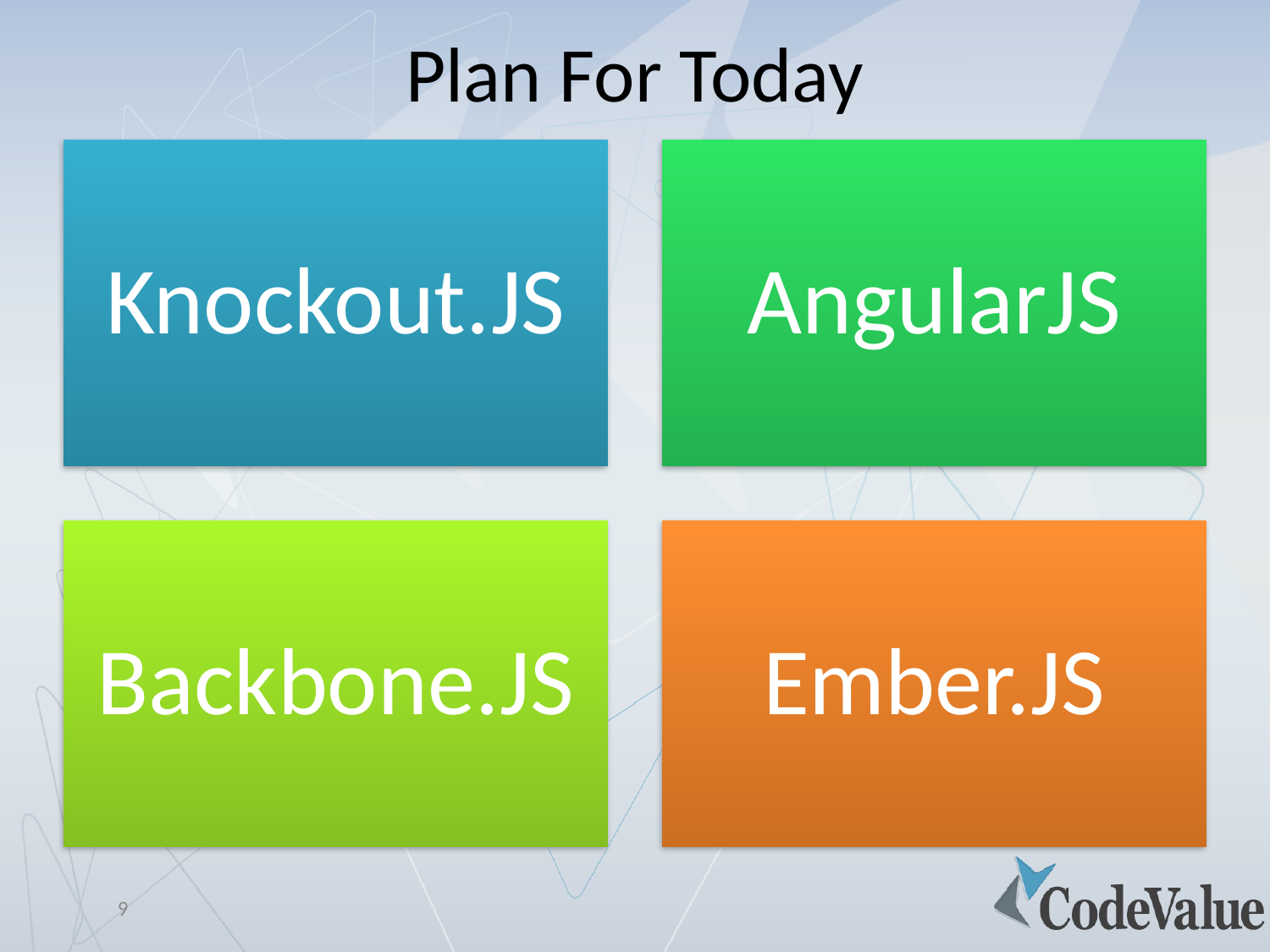

# Plan For Today
Knockout.JS
AngularJS
Backbone.JS
Ember.JS
9